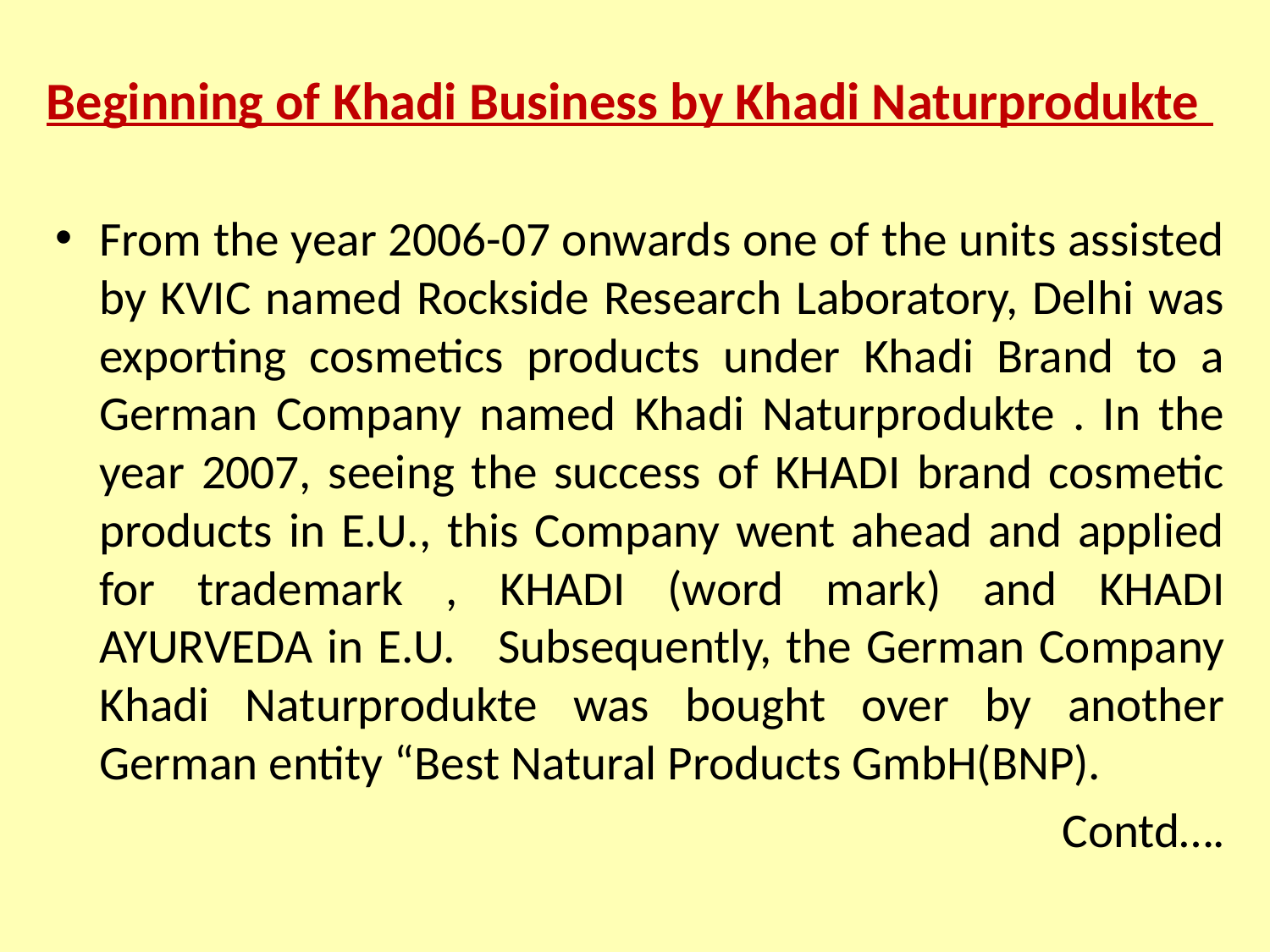

# Beginning of Khadi Business by Khadi Naturprodukte
From the year 2006-07 onwards one of the units assisted by KVIC named Rockside Research Laboratory, Delhi was exporting cosmetics products under Khadi Brand to a German Company named Khadi Naturprodukte . In the year 2007, seeing the success of KHADI brand cosmetic products in E.U., this Company went ahead and applied for trademark , KHADI (word mark) and KHADI AYURVEDA in E.U.   Subsequently, the German Company Khadi Naturprodukte was bought over by another German entity “Best Natural Products GmbH(BNP).
Contd….